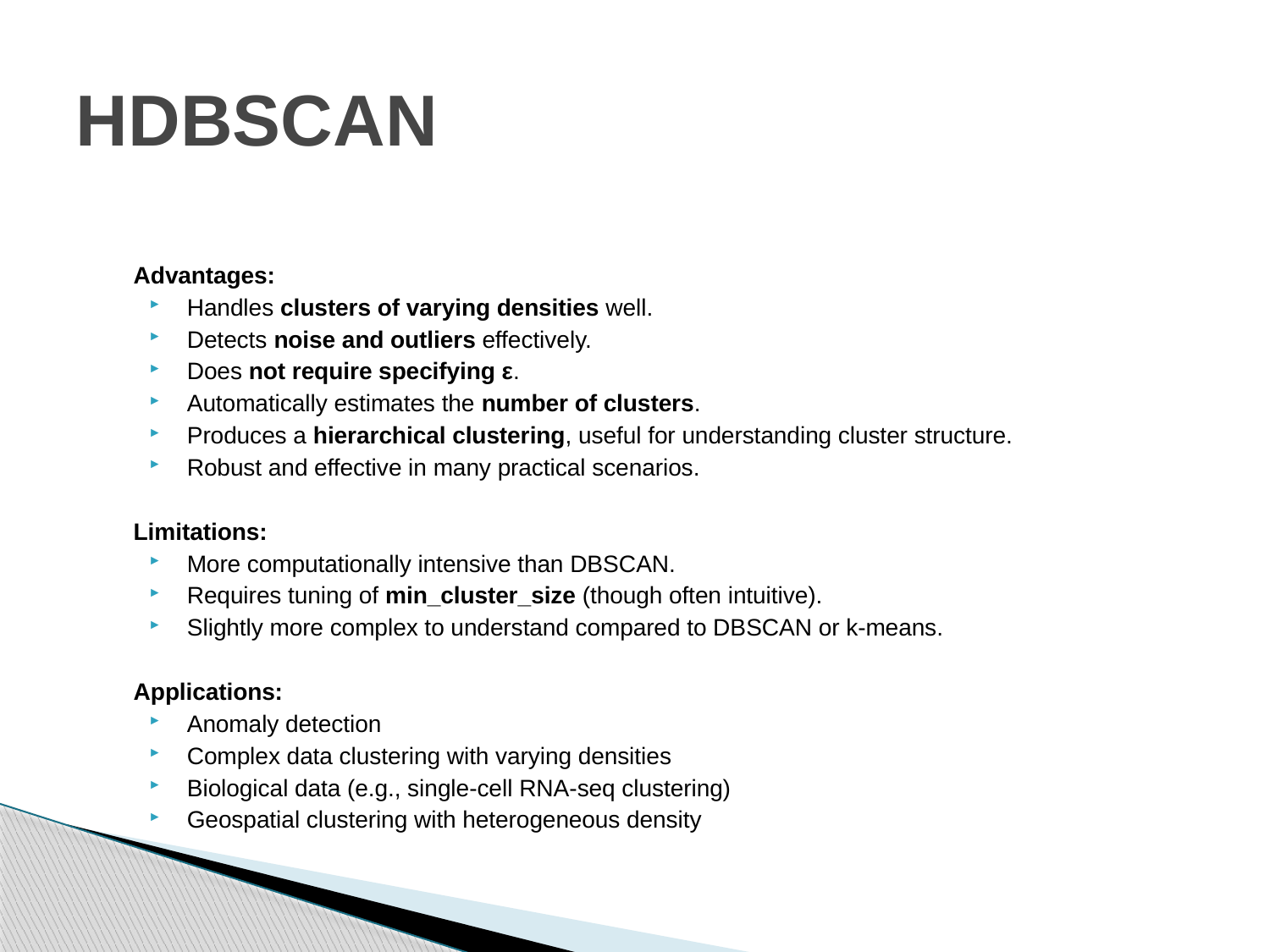

# HDBSCAN
Advantages:
Handles clusters of varying densities well.
Detects noise and outliers effectively.
Does not require specifying ε.
Automatically estimates the number of clusters.
Produces a hierarchical clustering, useful for understanding cluster structure.
Robust and effective in many practical scenarios.

Limitations:
More computationally intensive than DBSCAN.
Requires tuning of min_cluster_size (though often intuitive).
Slightly more complex to understand compared to DBSCAN or k-means.

Applications:
Anomaly detection
Complex data clustering with varying densities
Biological data (e.g., single-cell RNA-seq clustering)
Geospatial clustering with heterogeneous density